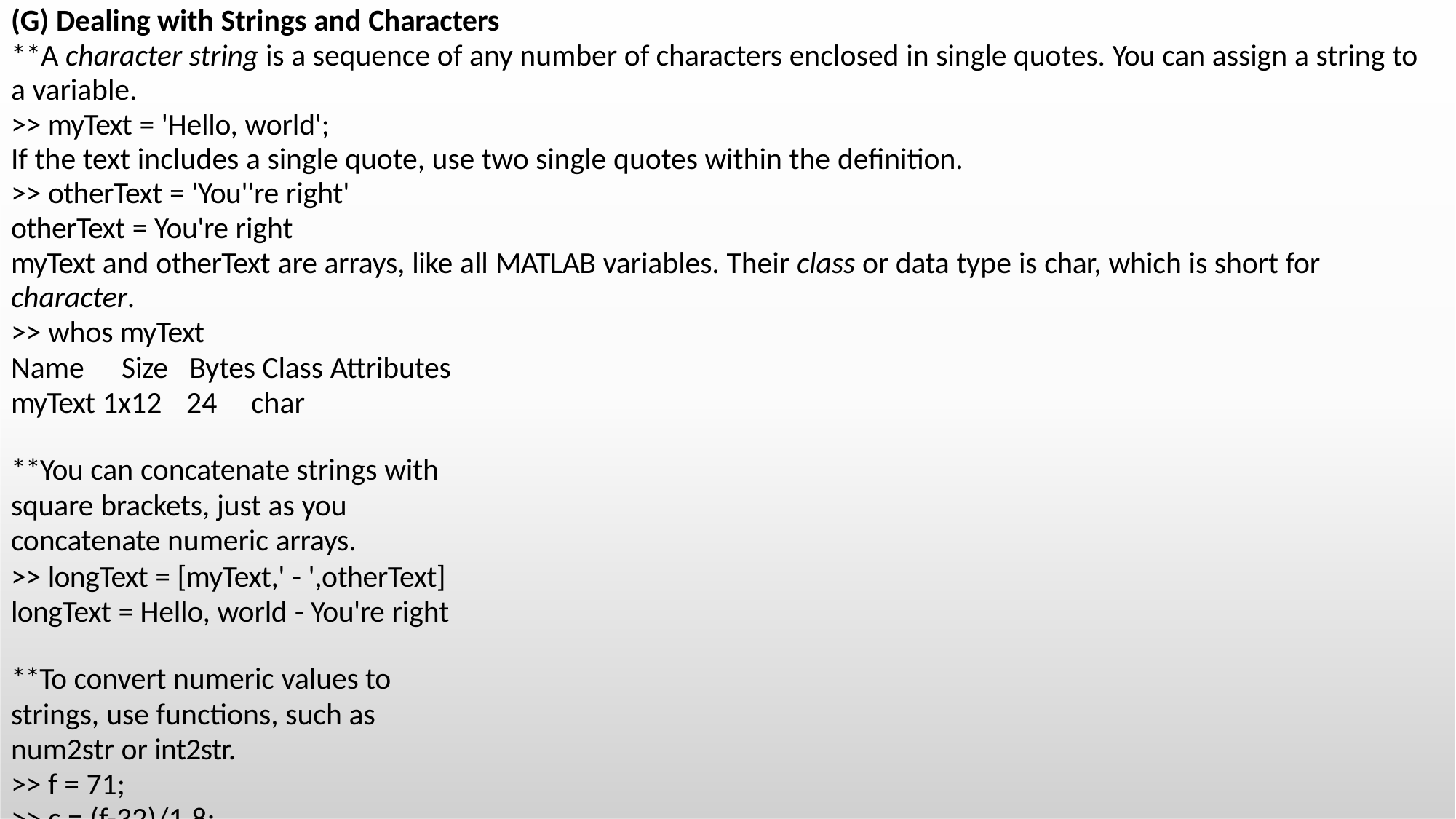

(G) Dealing with Strings and Characters
**A character string is a sequence of any number of characters enclosed in single quotes. You can assign a string to
a variable.
>> myText = 'Hello, world';
If the text includes a single quote, use two single quotes within the definition.
>> otherText = 'You''re right'
otherText = You're right
myText and otherText are arrays, like all MATLAB variables. Their class or data type is char, which is short for
character.
>> whos myText
Name	Size		Bytes Class Attributes  myText 1x12	24	char

**You can concatenate strings with square brackets, just as you concatenate numeric arrays.
>> longText = [myText,' - ',otherText]  longText = Hello, world - You're right

**To convert numeric values to strings, use functions, such as num2str or int2str.
>> f = 71;
>> c = (f-32)/1.8;
tempText = ['Temperature is ',num2str(c),'C']  tempText = Temperature is 21.6667C